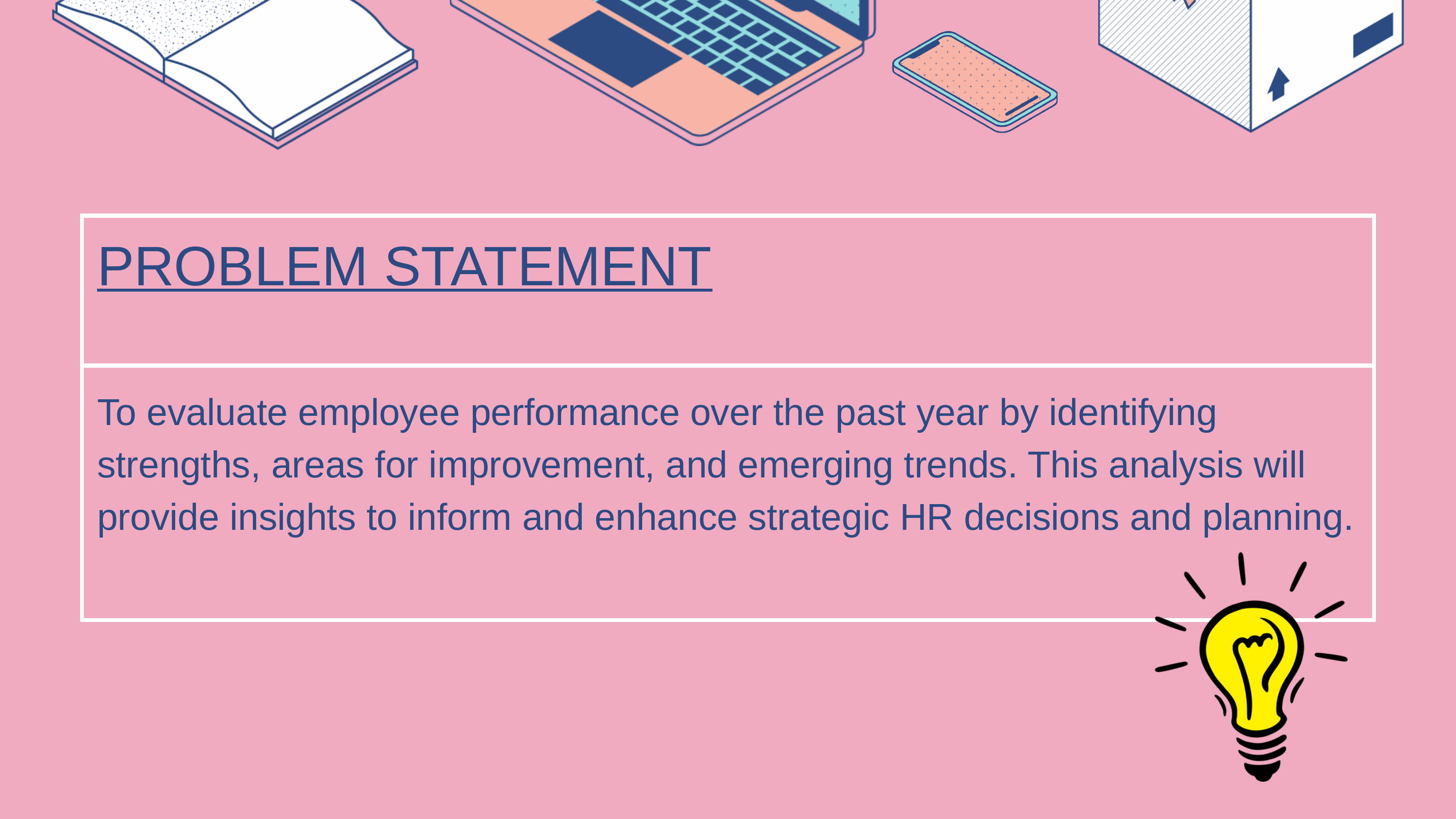

| PROBLEM STATEMENT |
| --- |
| To evaluate employee performance over the past year by identifying strengths, areas for improvement, and emerging trends. This analysis will provide insights to inform and enhance strategic HR decisions and planning. |